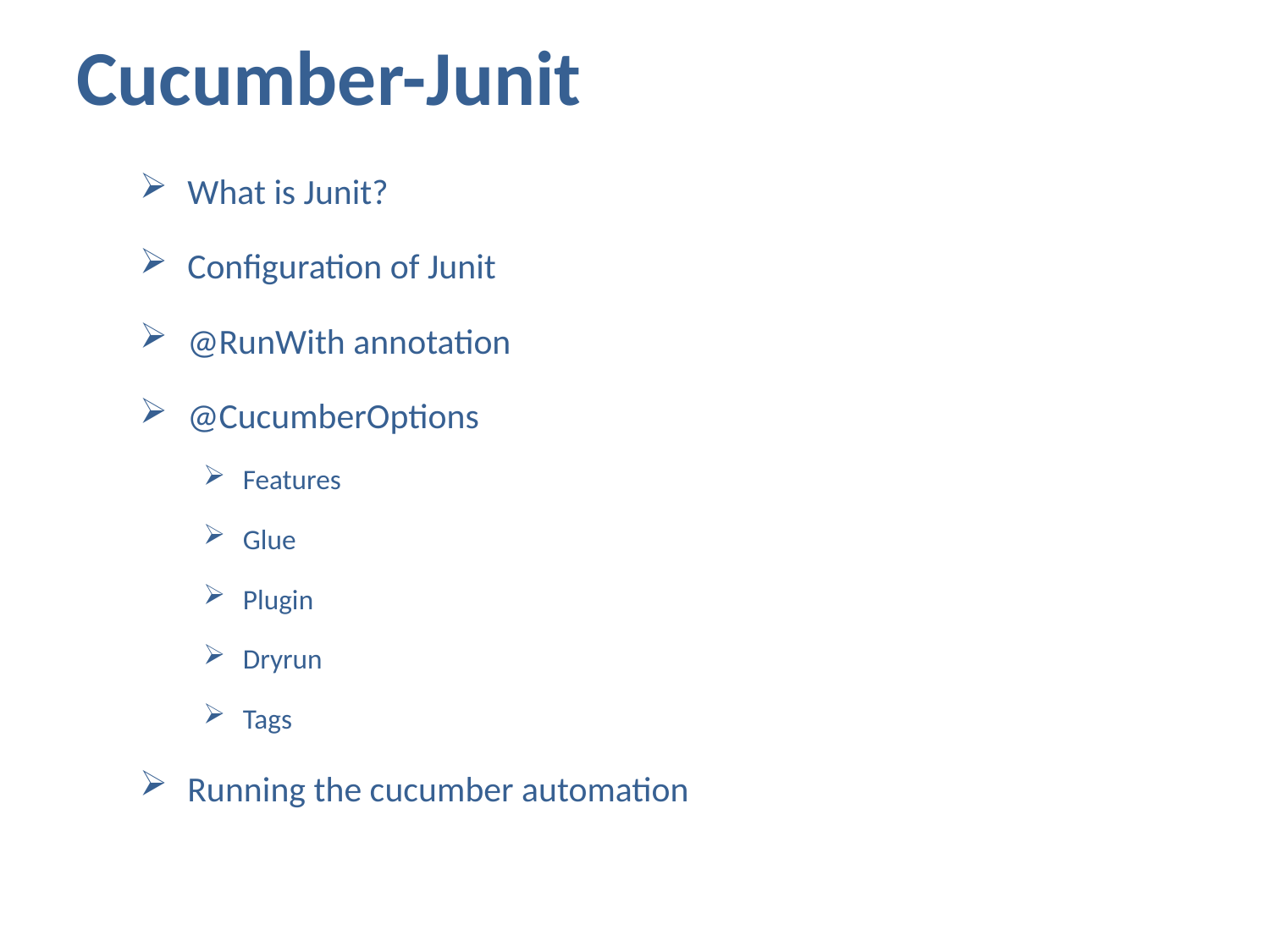

# Cucumber-Junit
What is Junit?
Configuration of Junit
@RunWith annotation
@CucumberOptions
Features
Glue
Plugin
Dryrun
Tags
Running the cucumber automation